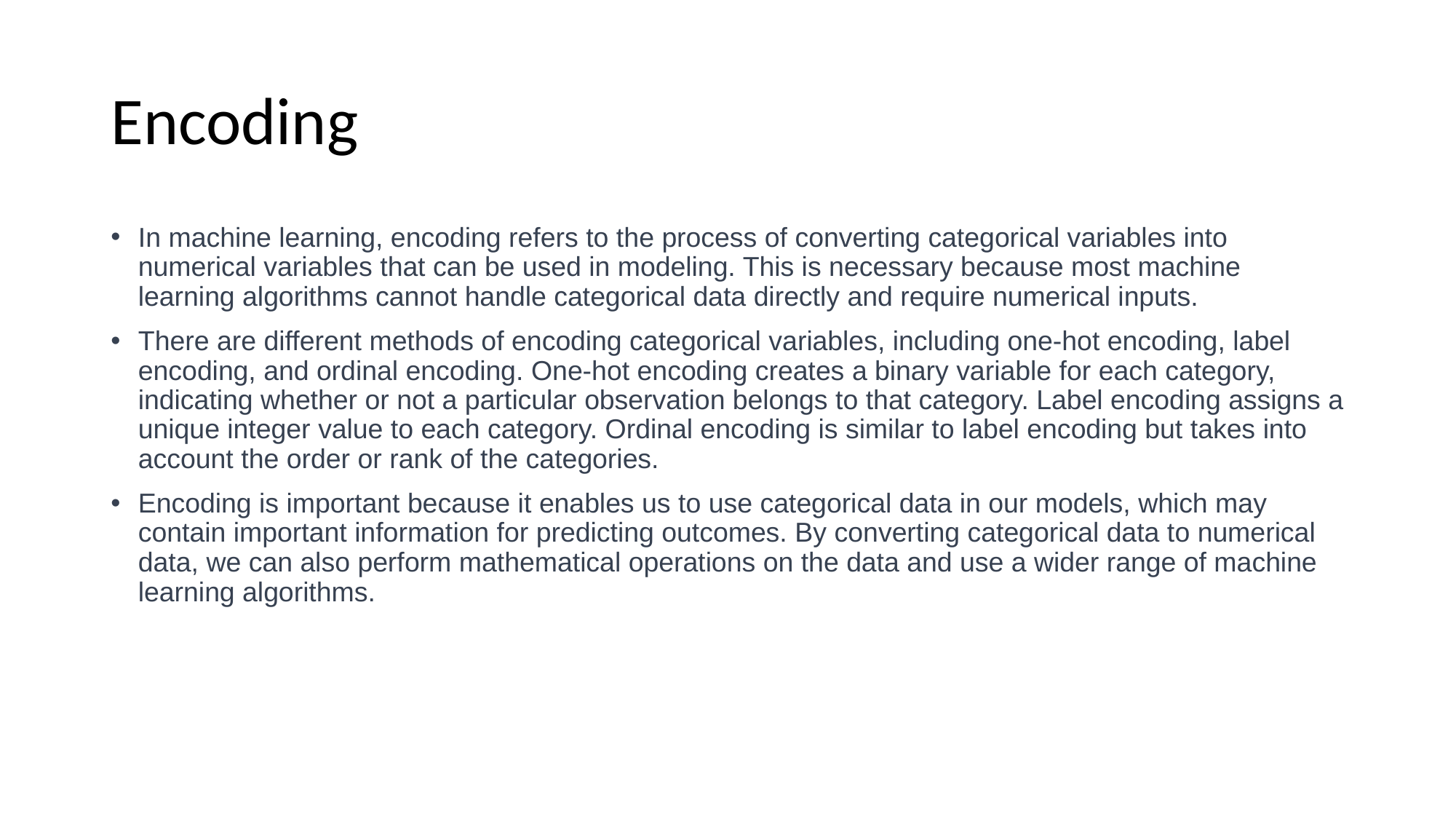

# Encoding
In machine learning, encoding refers to the process of converting categorical variables into numerical variables that can be used in modeling. This is necessary because most machine learning algorithms cannot handle categorical data directly and require numerical inputs.
There are different methods of encoding categorical variables, including one-hot encoding, label encoding, and ordinal encoding. One-hot encoding creates a binary variable for each category, indicating whether or not a particular observation belongs to that category. Label encoding assigns a unique integer value to each category. Ordinal encoding is similar to label encoding but takes into account the order or rank of the categories.
Encoding is important because it enables us to use categorical data in our models, which may contain important information for predicting outcomes. By converting categorical data to numerical data, we can also perform mathematical operations on the data and use a wider range of machine learning algorithms.